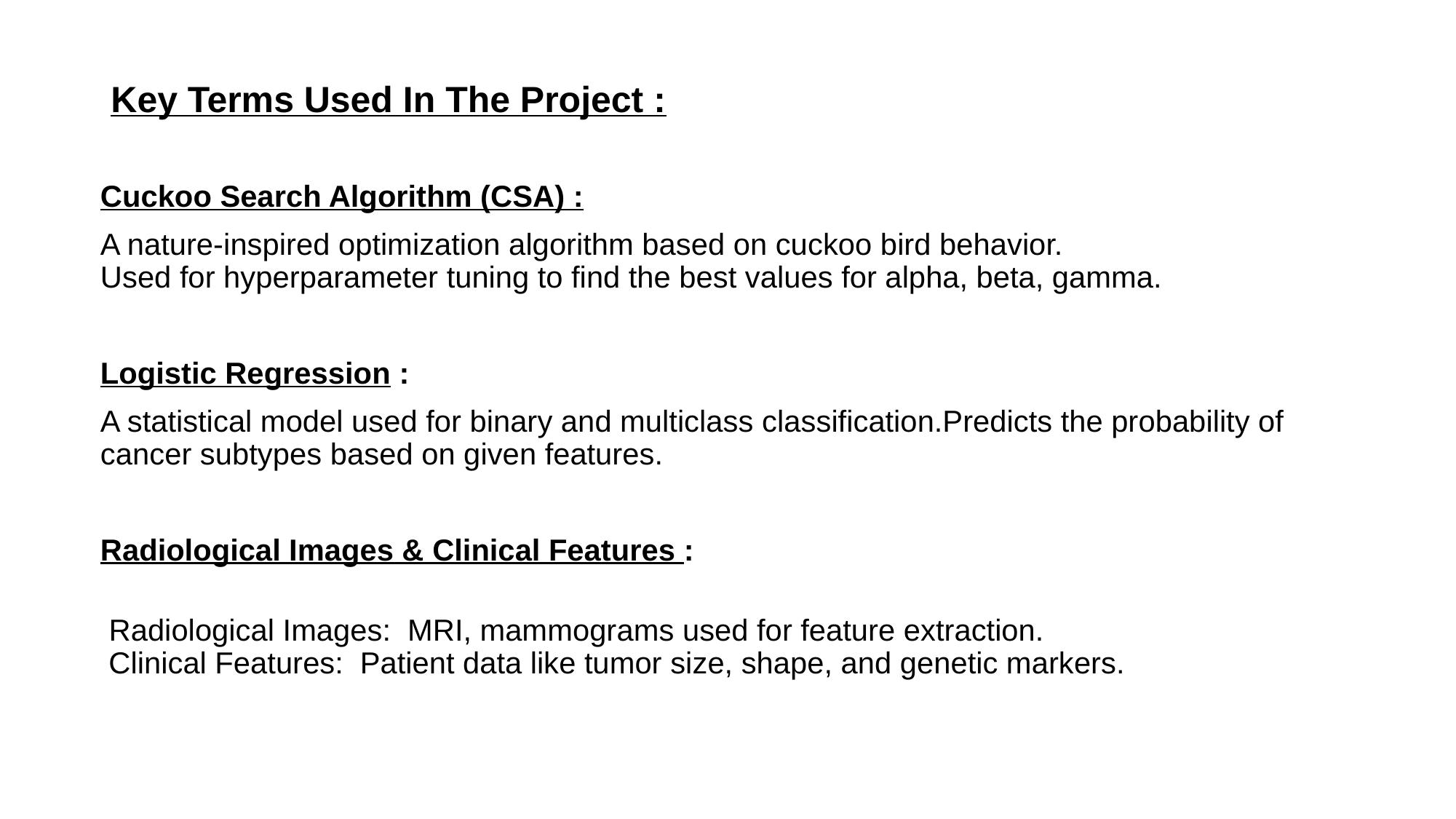

# Key Terms Used In The Project :
Cuckoo Search Algorithm (CSA) :
A nature-inspired optimization algorithm based on cuckoo bird behavior.
Used for hyperparameter tuning to find the best values for alpha, beta, gamma.

Logistic Regression :
A statistical model used for binary and multiclass classification.Predicts the probability of cancer subtypes based on given features.

Radiological Images & Clinical Features :
 Radiological Images:  MRI, mammograms used for feature extraction.
 Clinical Features:  Patient data like tumor size, shape, and genetic markers.